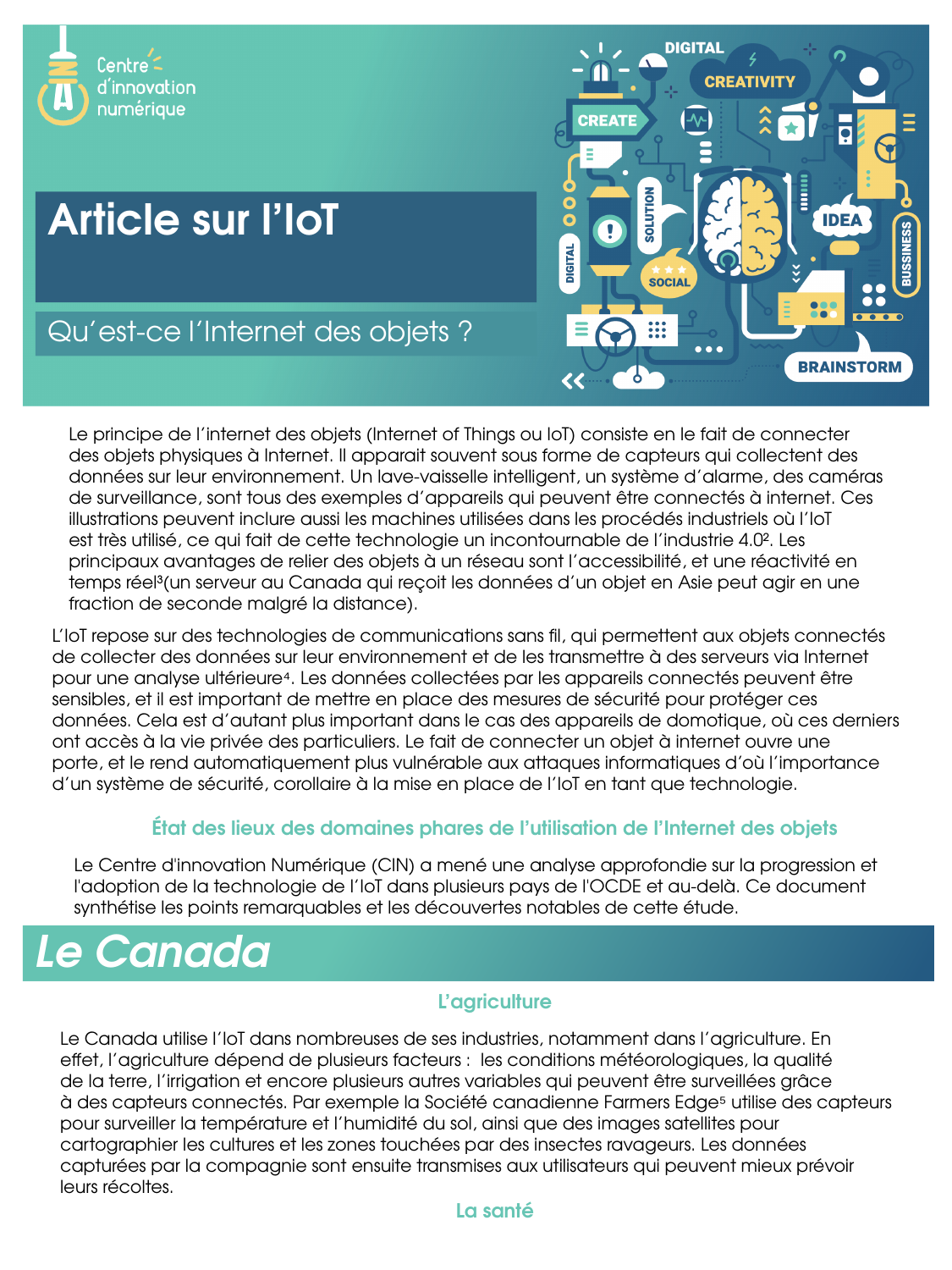

Article sur l’IoT
Qu’est-ce l’Internet des objets ?
Le principe de l’internet des objets (Internet of Things ou IoT) consiste en le fait de connecter
des objets physiques à Internet. Il apparait souvent sous forme de capteurs qui collectent des
données sur leur environnement. Un lave-vaisselle intelligent, un système d’alarme, des caméras
de surveillance, sont tous des exemples d’appareils qui peuvent être connectés à internet. Ces
illustrations peuvent inclure aussi les machines utilisées dans les procédés industriels où l’IoT
est très utilisé, ce qui fait de cette technologie un incontournable de l’industrie 4.0². Les
principaux avantages de relier des objets à un réseau sont l’accessibilité, et une réactivité en
temps réel³(un serveur au Canada qui reçoit les données d’un objet en Asie peut agir en une
fraction de seconde malgré la distance).
L’IoT repose sur des technologies de communications sans fil, qui permettent aux objets connectés
de collecter des données sur leur environnement et de les transmettre à des serveurs via Internet
pour une analyse ultérieure⁴. Les données collectées par les appareils connectés peuvent être
sensibles, et il est important de mettre en place des mesures de sécurité pour protéger ces
données. Cela est d’autant plus important dans le cas des appareils de domotique, où ces derniers
ont accès à la vie privée des particuliers. Le fait de connecter un objet à internet ouvre une
porte, et le rend automatiquement plus vulnérable aux attaques informatiques d’où l’importance
d’un système de sécurité, corollaire à la mise en place de l’IoT en tant que technologie.
État des lieux des domaines phares de l’utilisation de l’Internet des objets
Le Centre d'innovation Numérique (CIN) a mené une analyse approfondie sur la progression et
l'adoption de la technologie de l’IoT dans plusieurs pays de l'OCDE et au-delà. Ce document
synthétise les points remarquables et les découvertes notables de cette étude.
# Le Canada
L’agriculture
Le Canada utilise l’IoT dans nombreuses de ses industries, notamment dans l’agriculture. En
effet, l’agriculture dépend de plusieurs facteurs :  les conditions météorologiques, la qualité
de la terre, l’irrigation et encore plusieurs autres variables qui peuvent être surveillées grâce
à des capteurs connectés. Par exemple la Société canadienne Farmers Edge⁵ utilise des capteurs
pour surveiller la température et l’humidité du sol, ainsi que des images satellites pour
cartographier les cultures et les zones touchées par des insectes ravageurs. Les données
capturées par la compagnie sont ensuite transmises aux utilisateurs qui peuvent mieux prévoir
leurs récoltes.
La santé